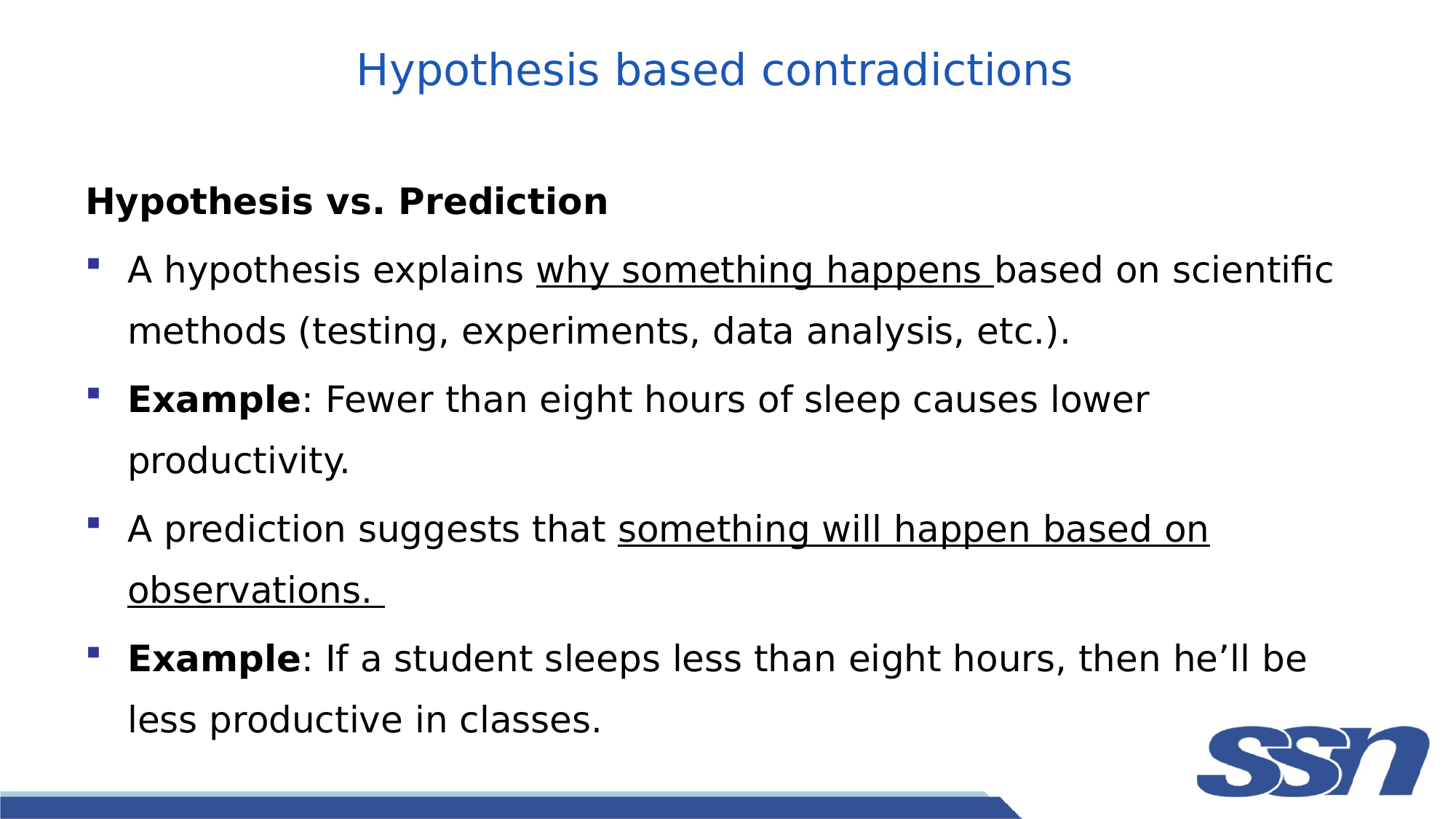

# Hypothesis based contradictions
Hypothesis vs. Prediction
A hypothesis explains why something happens based on scientific methods (testing, experiments, data analysis, etc.).
Example: Fewer than eight hours of sleep causes lower productivity.
A prediction suggests that something will happen based on observations.
Example: If a student sleeps less than eight hours, then he’ll be less productive in classes.